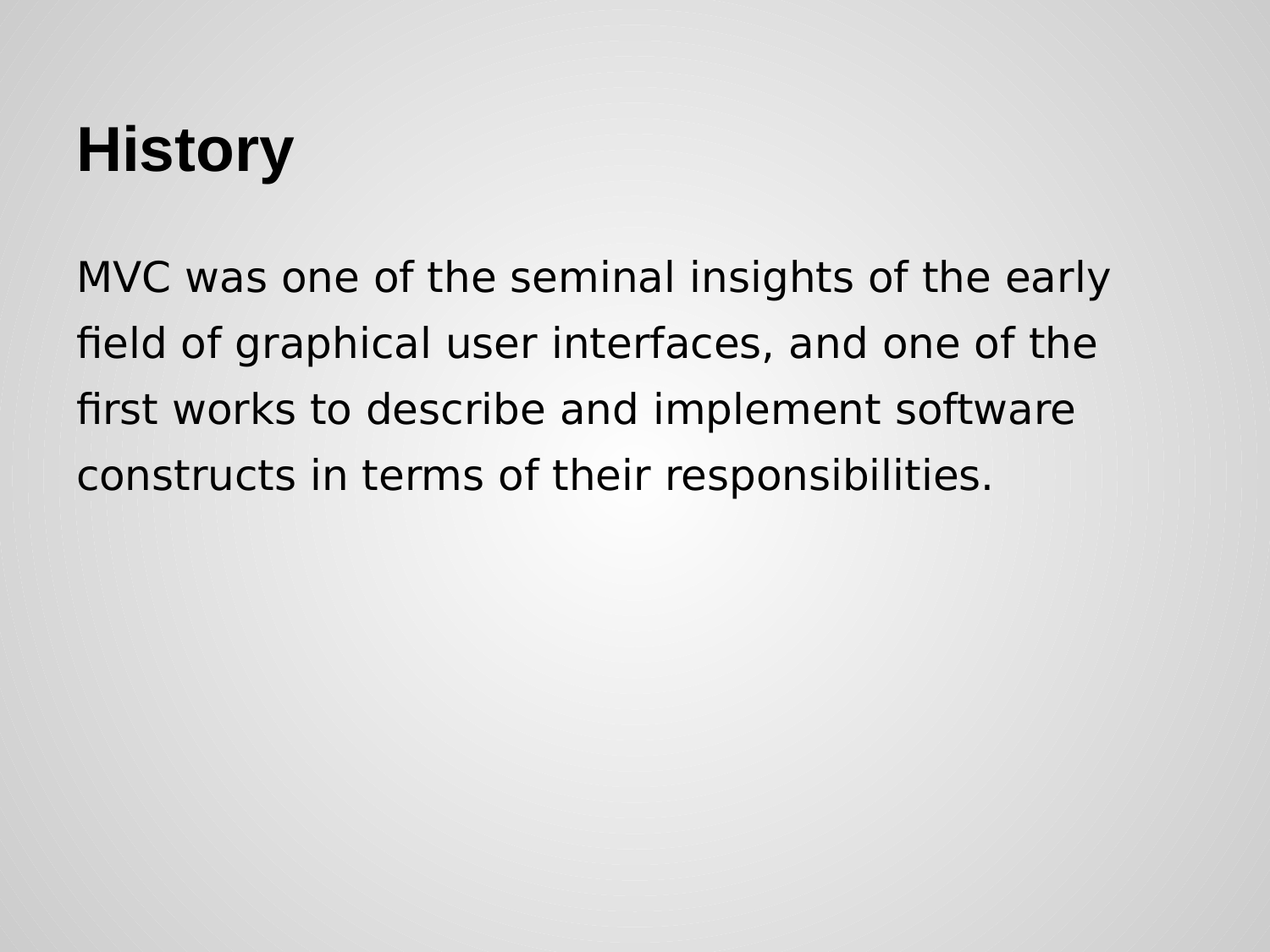

# History
MVC was one of the seminal insights of the early field of graphical user interfaces, and one of the first works to describe and implement software constructs in terms of their responsibilities.